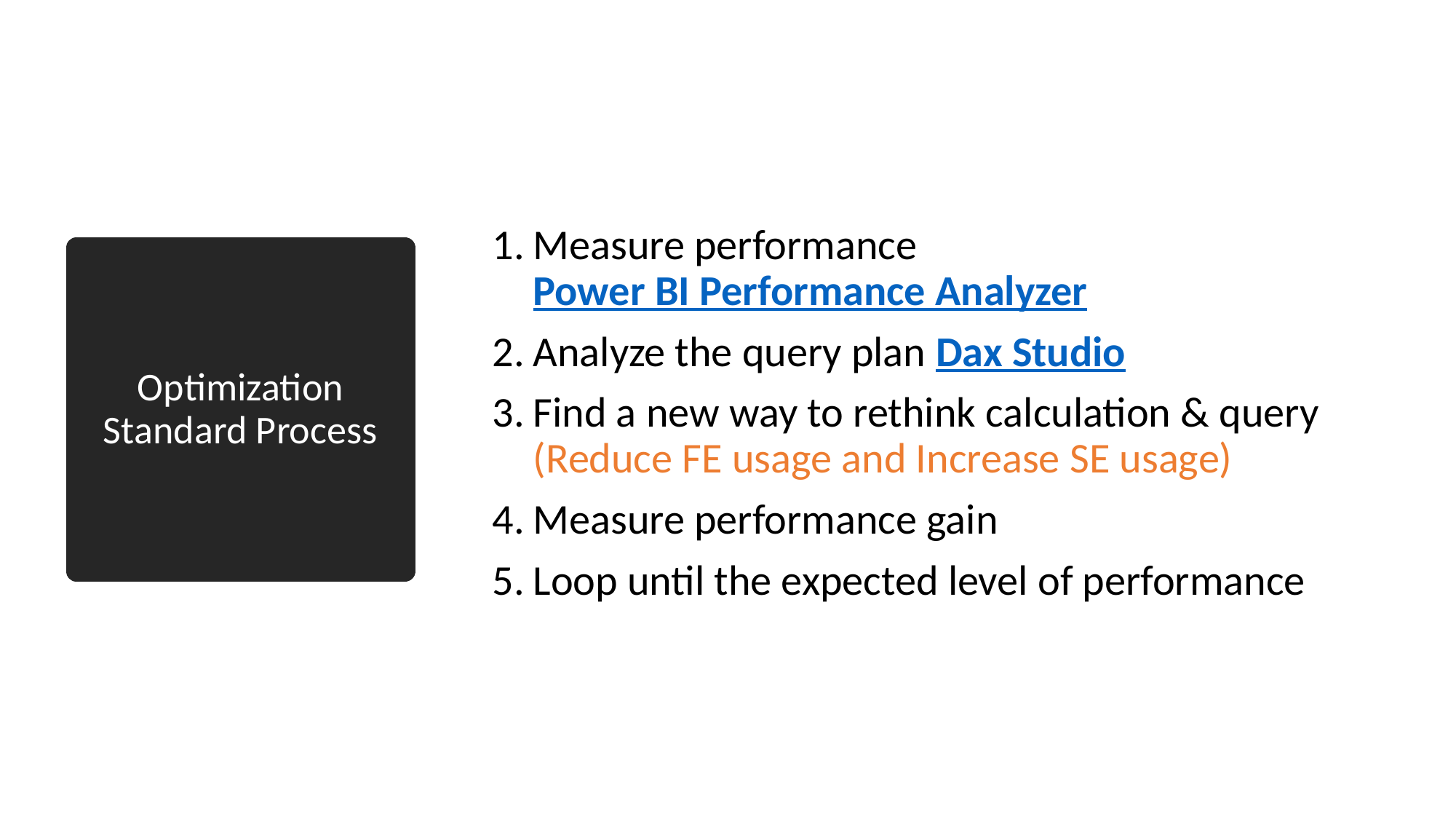

Measure performance Power BI Performance Analyzer
Analyze the query plan Dax Studio
Find a new way to rethink calculation & query (Reduce FE usage and Increase SE usage)
Measure performance gain
Loop until the expected level of performance

# Optimization Standard Process